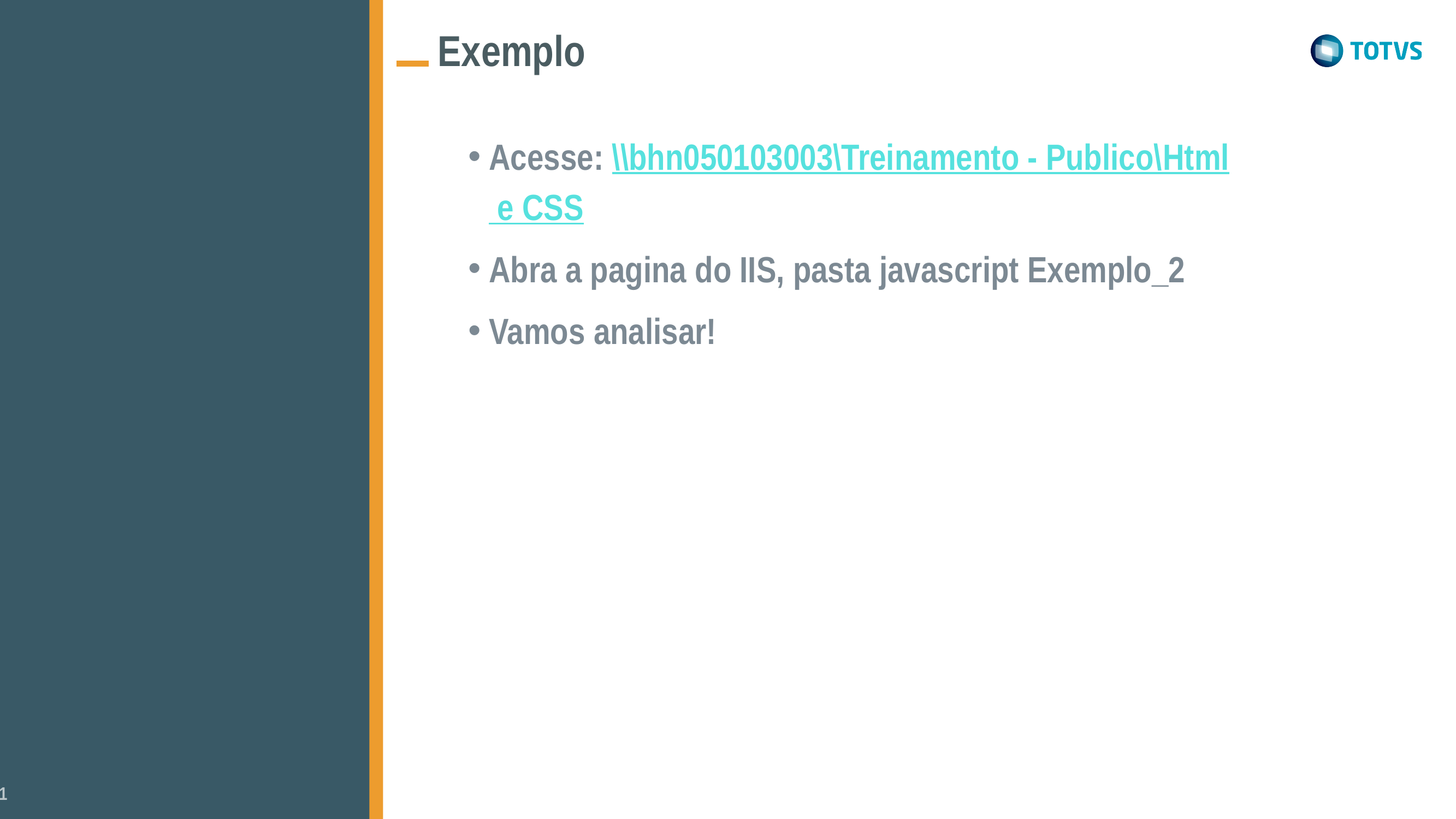

Exemplo
Acesse: \\bhn050103003\Treinamento - Publico\Html e CSS
Abra a pagina do IIS, pasta javascript Exemplo_2
Vamos analisar!